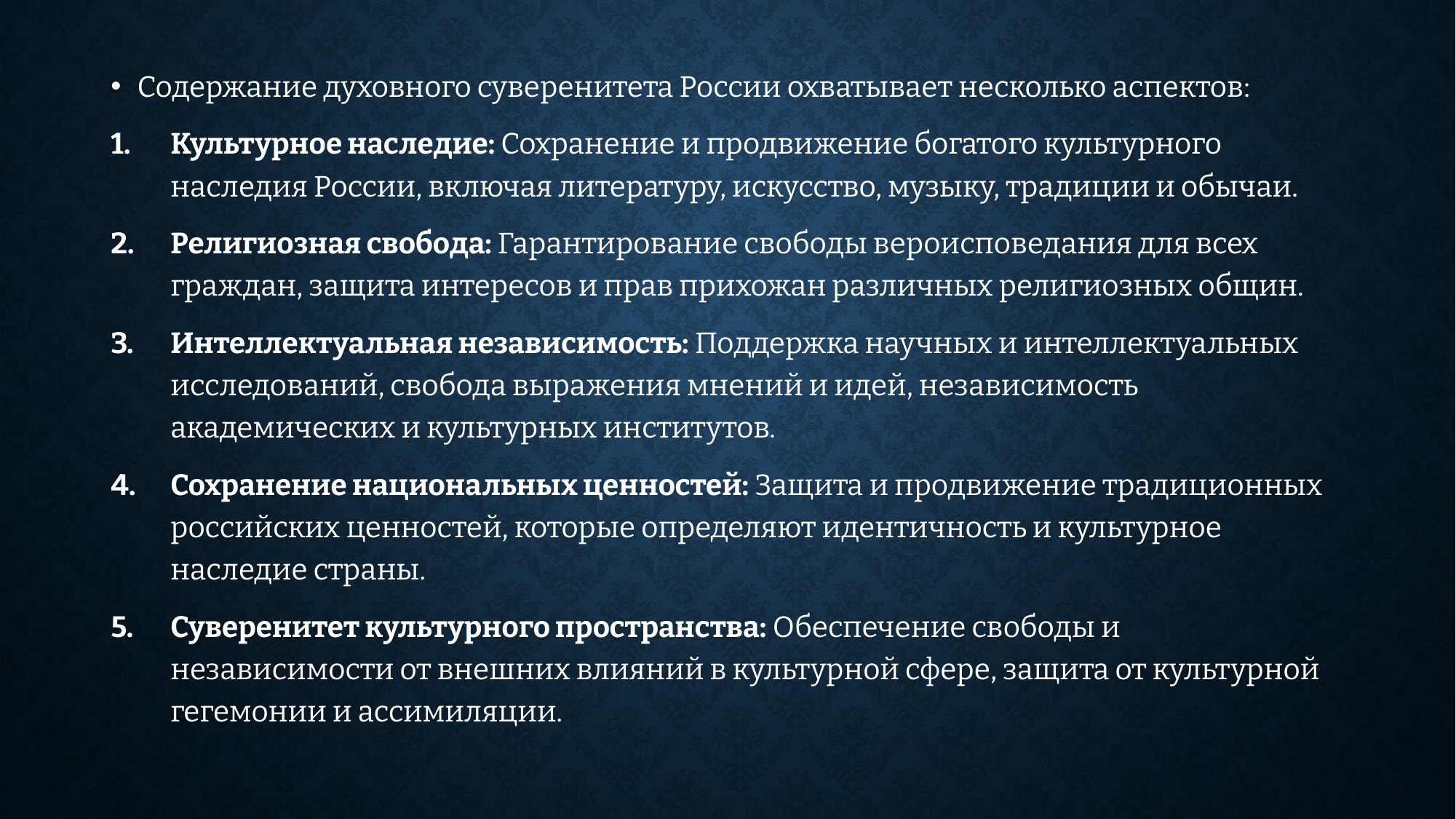

Содержание духовного суверенитета России охватывает несколько аспектов:
Культурное наследие: Сохранение и продвижение богатого культурного наследия России, включая литературу, искусство, музыку, традиции и обычаи.
Религиозная свобода: Гарантирование свободы вероисповедания для всех граждан, защита интересов и прав прихожан различных религиозных общин.
Интеллектуальная независимость: Поддержка научных и интеллектуальных исследований, свобода выражения мнений и идей, независимость академических и культурных институтов.
Сохранение национальных ценностей: Защита и продвижение традиционных российских ценностей, которые определяют идентичность и культурное наследие страны.
Суверенитет культурного пространства: Обеспечение свободы и независимости от внешних влияний в культурной сфере, защита от культурной гегемонии и ассимиляции.